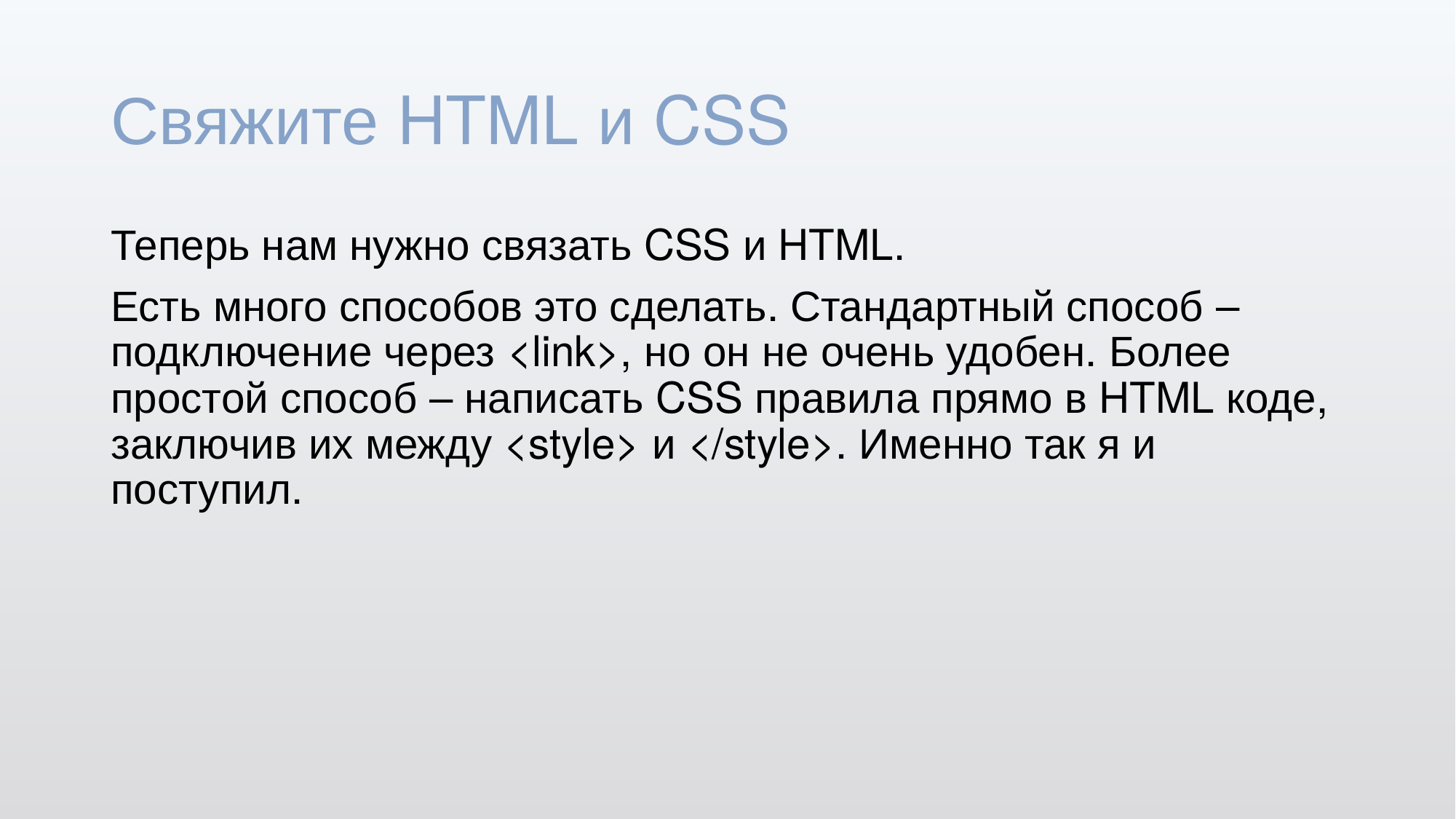

# Свяжите HTML и CSS
Теперь нам нужно связать CSS и HTML.
Есть много способов это сделать. Стандартный способ – подключение через <link>, но он не очень удобен. Более простой способ – написать CSS правила прямо в HTML коде, заключив их между <style> и </style>. Именно так я и поступил.